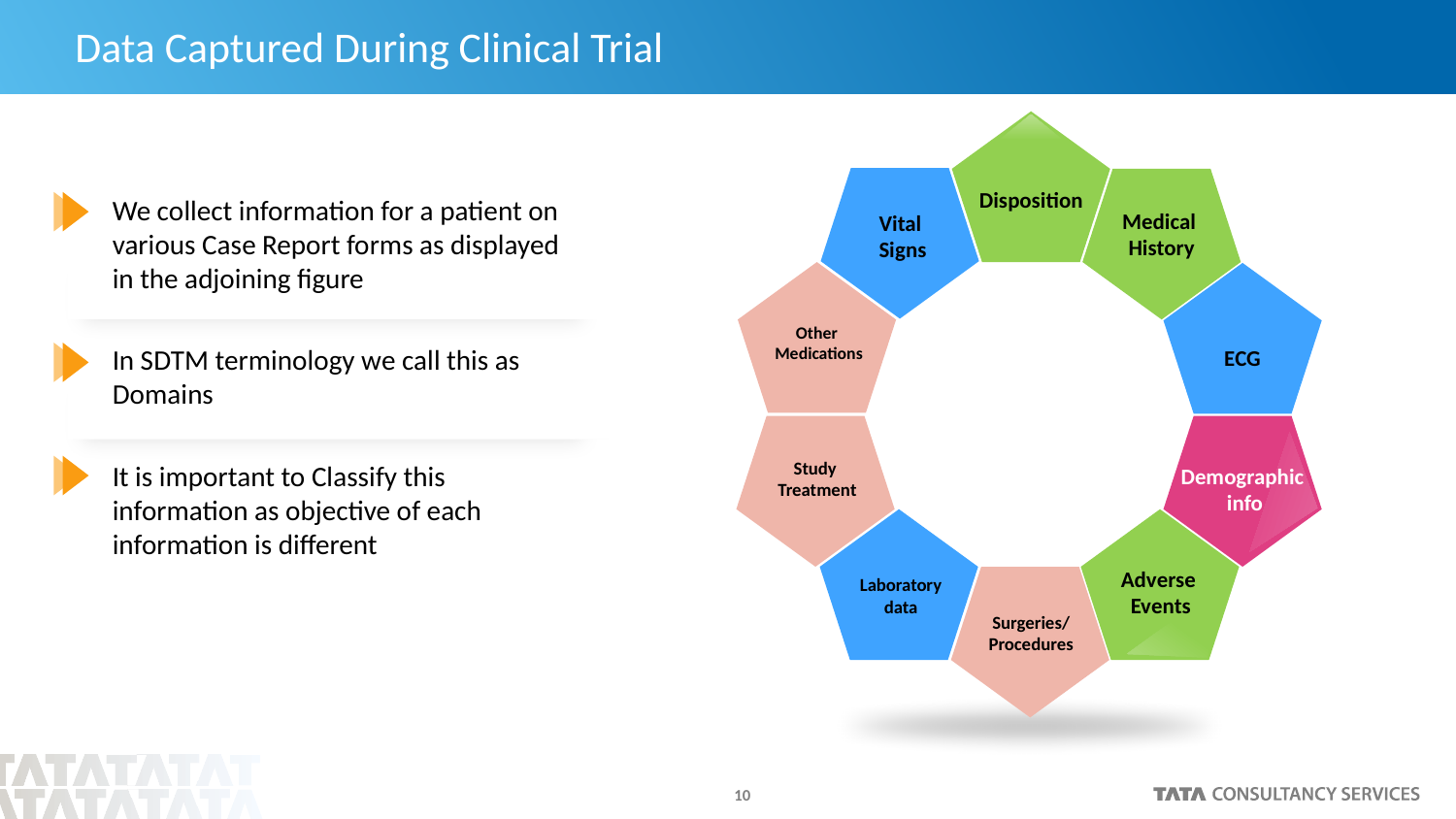

# Data Captured During Clinical Trial
Disposition

Medical
History
Vital
Signs

ECG

Other
Medications

Study
 Treatment
Demographic
info

Adverse
Events
Laboratory
data

Surgeries/
Procedures

We collect information for a patient on various Case Report forms as displayed in the adjoining figure
In SDTM terminology we call this as Domains
It is important to Classify this information as objective of each information is different